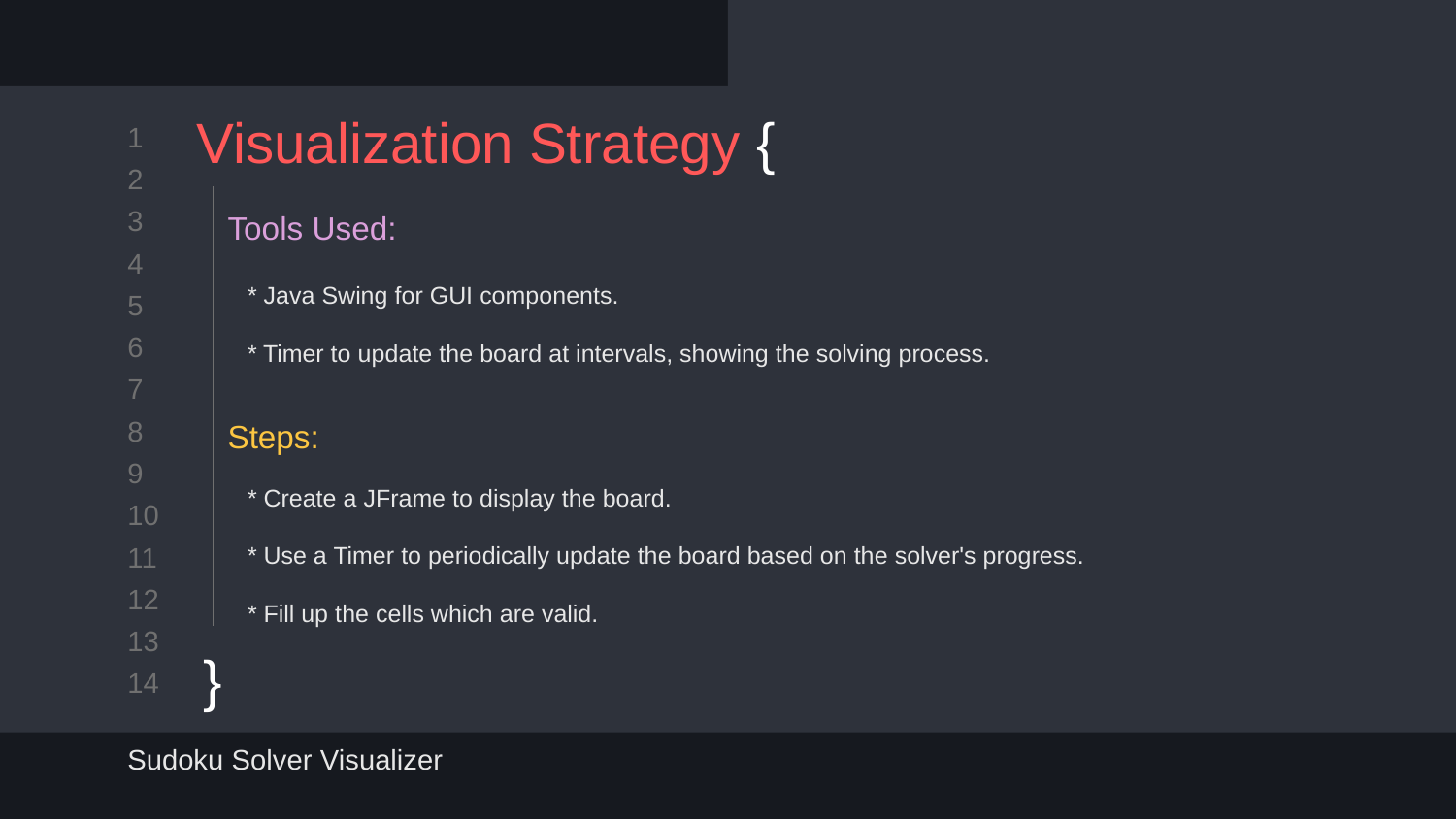

Visualization Strategy {
}
Tools Used:
* Java Swing for GUI components.

* Timer to update the board at intervals, showing the solving process.
Steps:
* Create a JFrame to display the board.

* Use a Timer to periodically update the board based on the solver's progress.

* Fill up the cells which are valid.

Sudoku Solver Visualizer